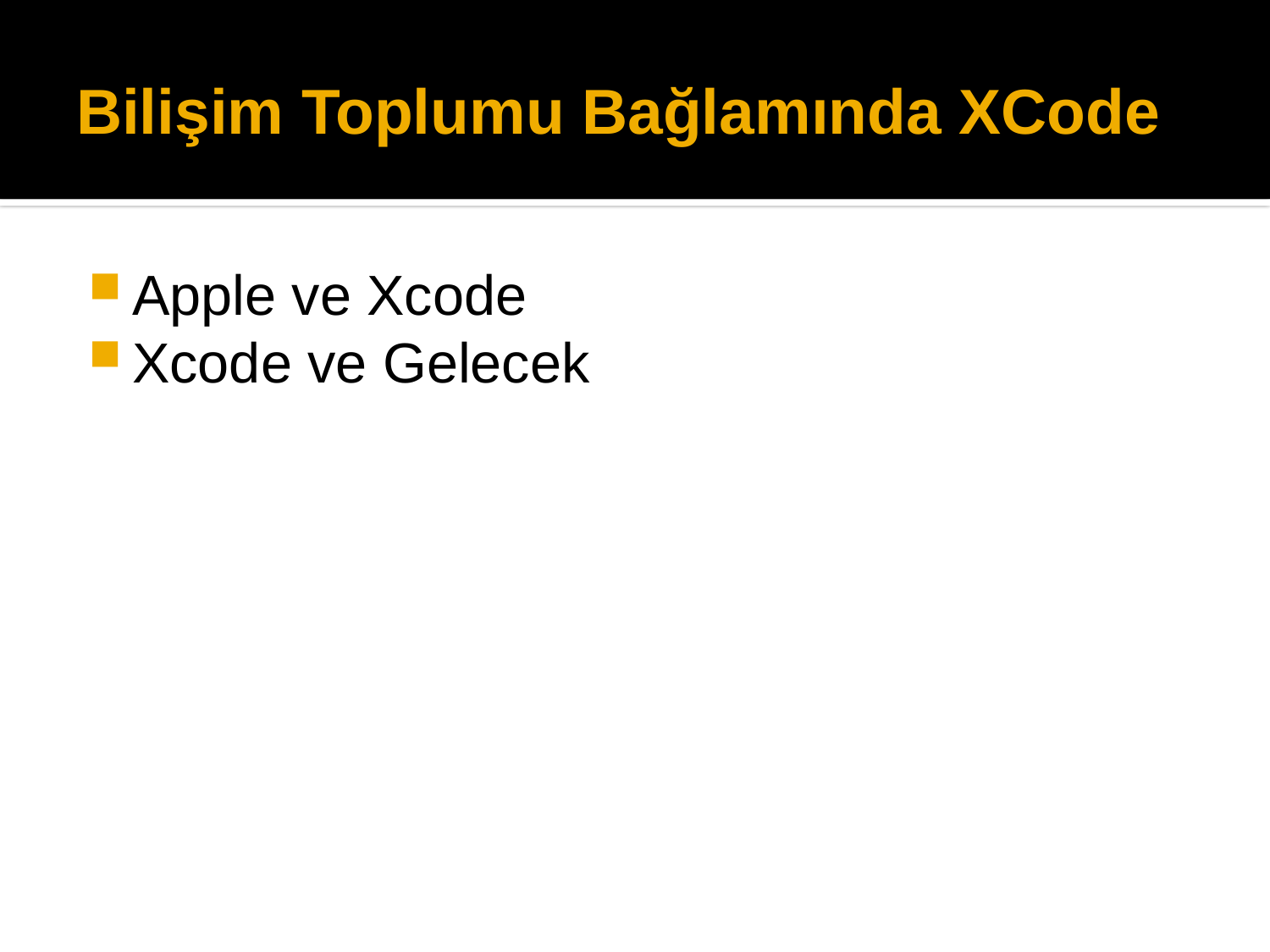

# Bilişim Toplumu Bağlamında XCode
Apple ve Xcode
Xcode ve Gelecek